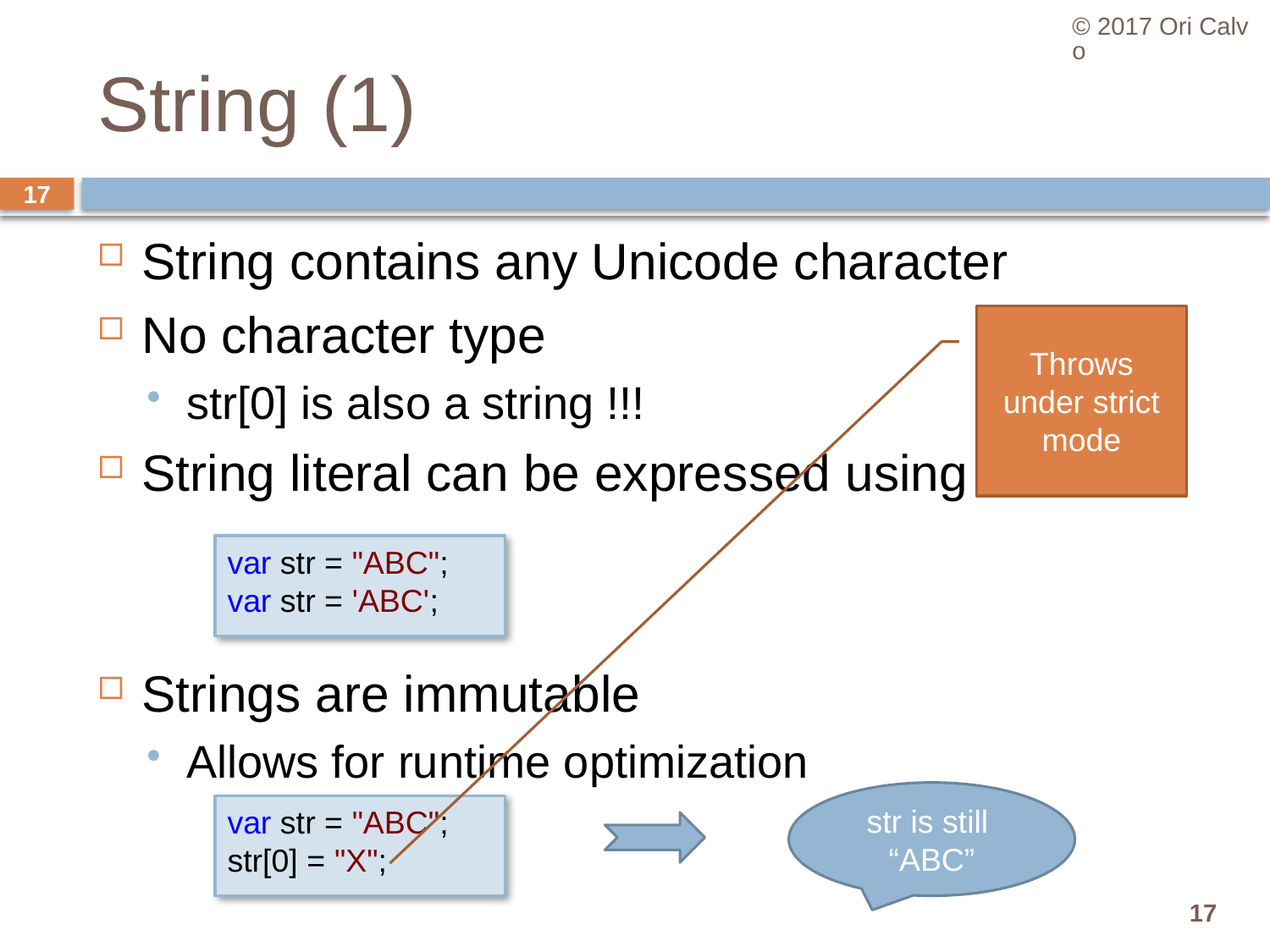

© 2017 Ori Calvo
# String (1)
17
String contains any Unicode character
No character type
str[0] is also a string !!!
String literal can be expressed using “ or ‘

Strings are immutable
Allows for runtime optimization
Throws under strict mode
var str = "ABC";
var str = 'ABC';
str is still
“ABC”
var str = "ABC"; str[0] = "X";